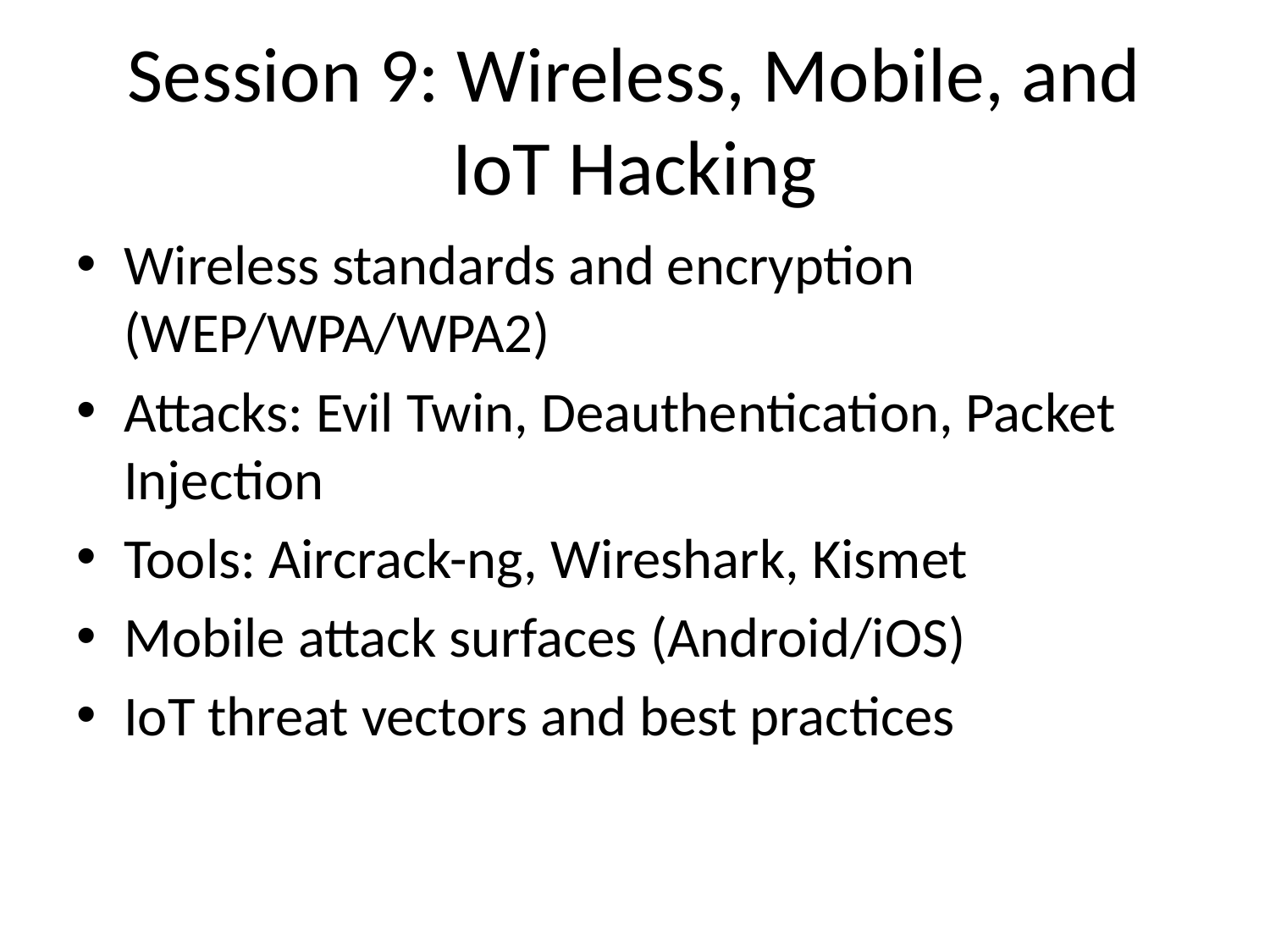

# Session 9: Wireless, Mobile, and IoT Hacking
Wireless standards and encryption (WEP/WPA/WPA2)
Attacks: Evil Twin, Deauthentication, Packet Injection
Tools: Aircrack-ng, Wireshark, Kismet
Mobile attack surfaces (Android/iOS)
IoT threat vectors and best practices